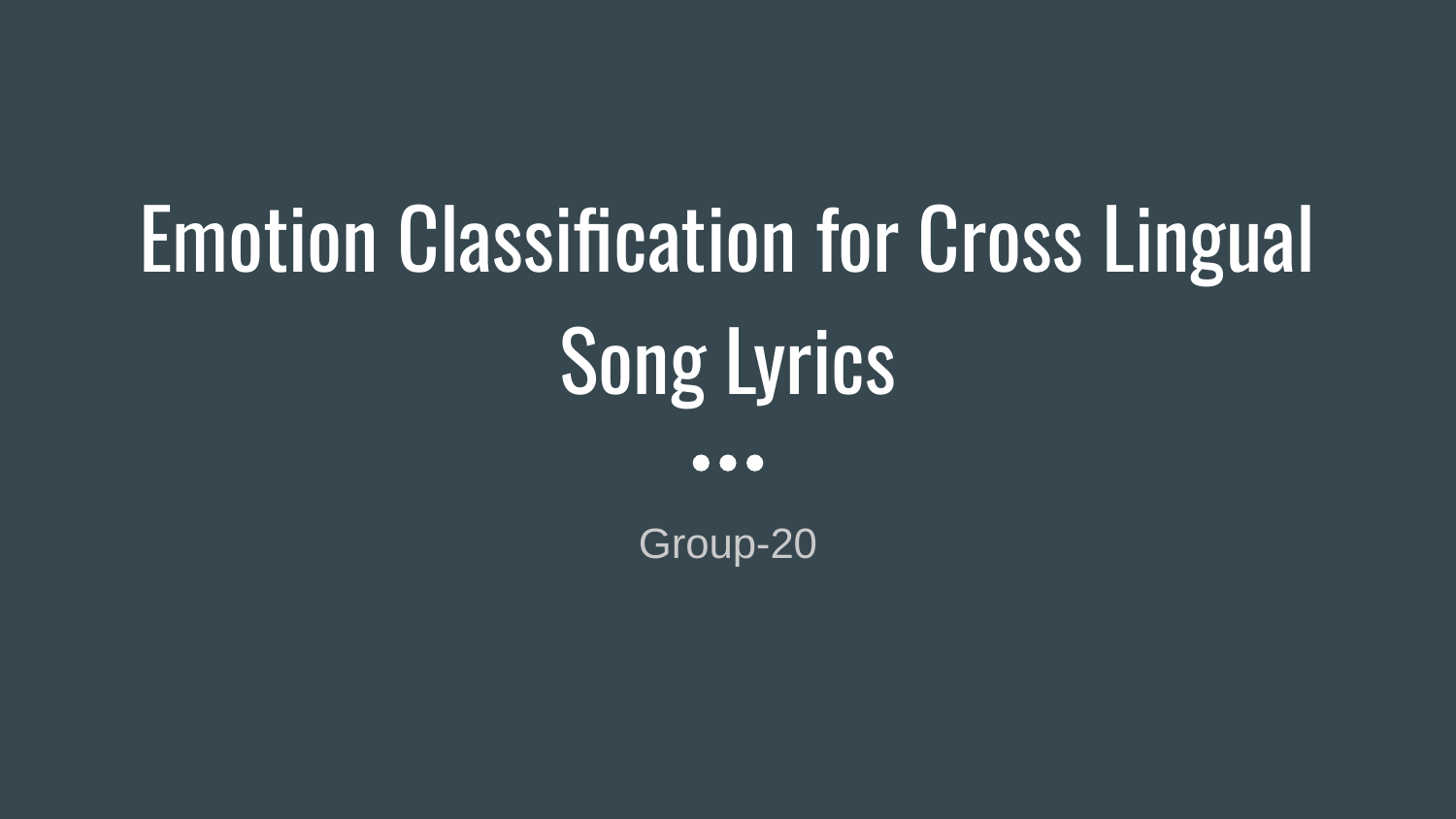

# Emotion Classification for Cross Lingual Song Lyrics
Group-20